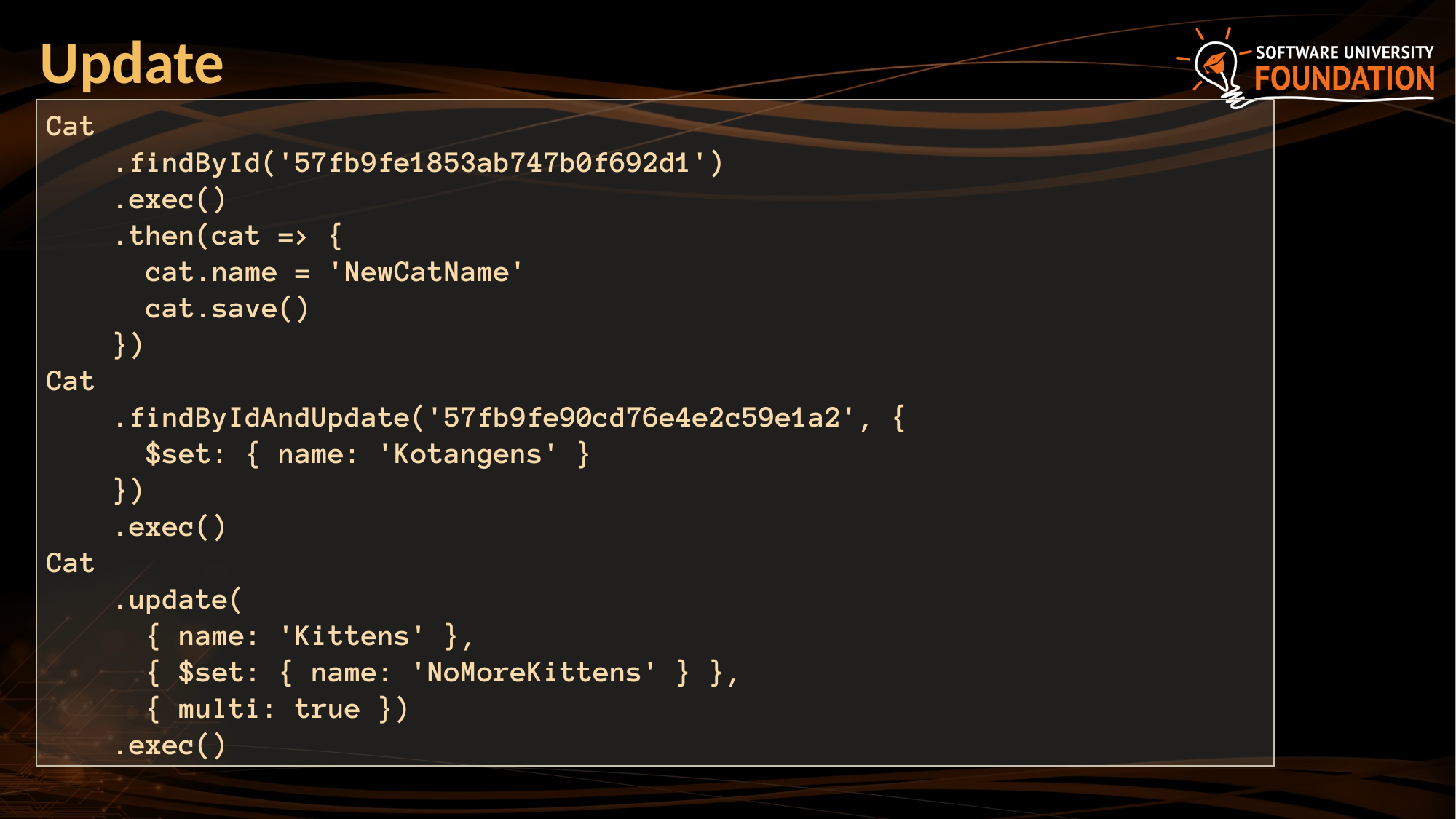

# Update
Cat
    .findById('57fb9fe1853ab747b0f692d1')
    .exec()
    .then(cat => {
      cat.name = 'NewCatName'
      cat.save()
    })
Cat
    .findByIdAndUpdate('57fb9fe90cd76e4e2c59e1a2', {
      $set: { name: 'Kotangens' }
    })
    .exec()
Cat
    .update(
      { name: 'Kittens' },
      { $set: { name: 'NoMoreKittens' } },
      { multi: true })
    .exec()